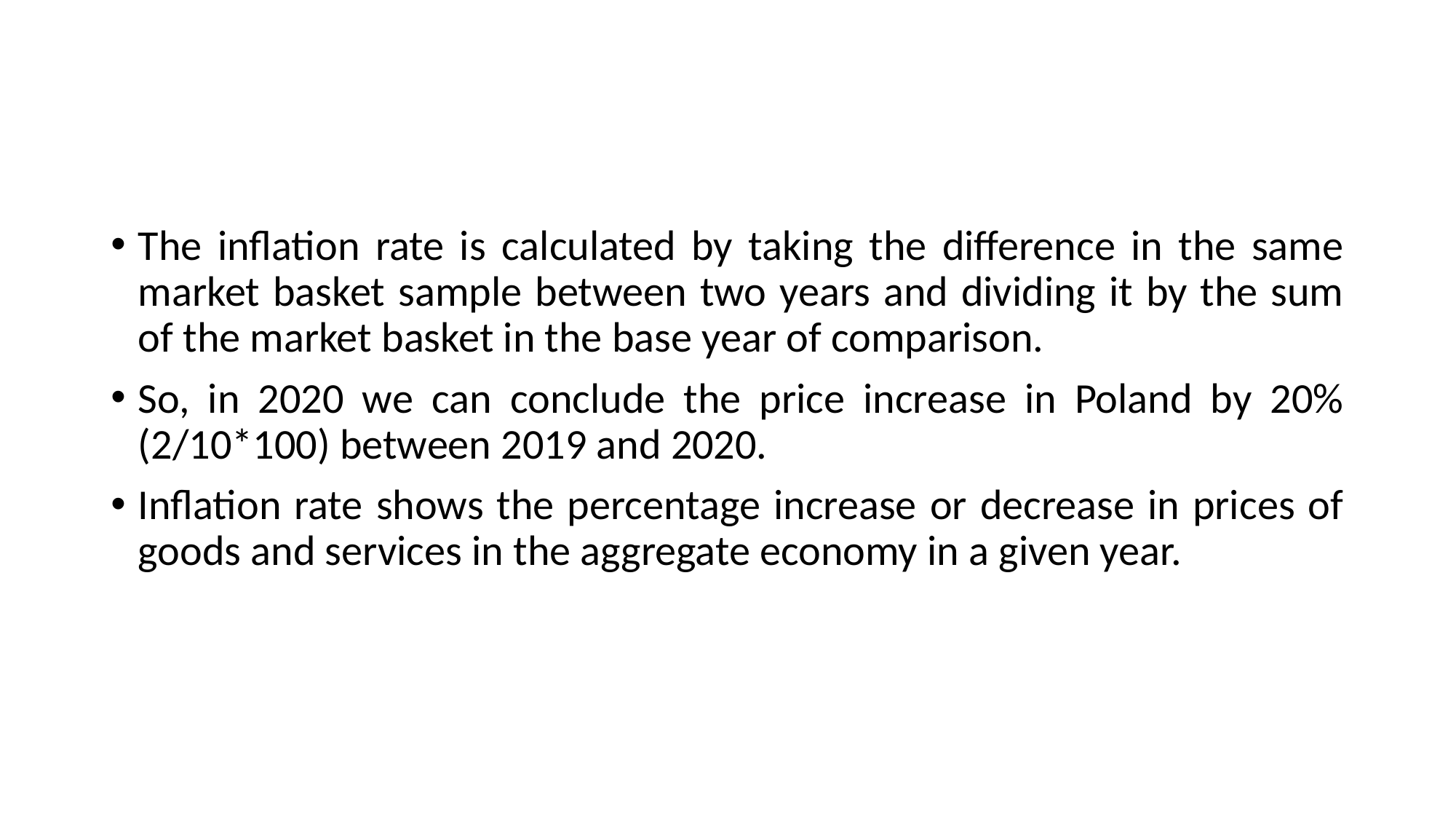

#
The inflation rate is calculated by taking the difference in the same market basket sample between two years and dividing it by the sum of the market basket in the base year of comparison.
So, in 2020 we can conclude the price increase in Poland by 20% (2/10*100) between 2019 and 2020.
Inflation rate shows the percentage increase or decrease in prices of goods and services in the aggregate economy in a given year.